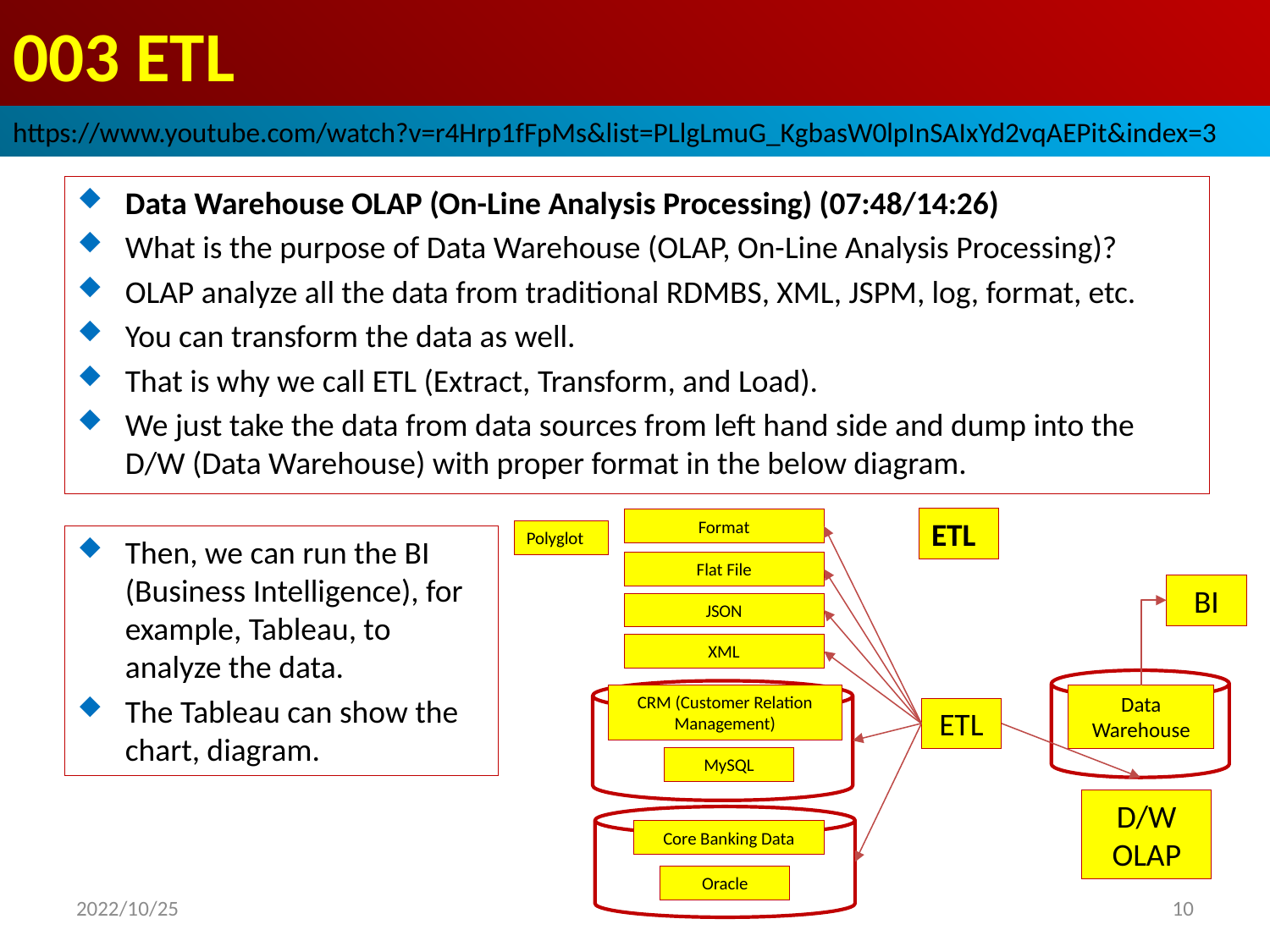

# 003 ETL
https://www.youtube.com/watch?v=r4Hrp1fFpMs&list=PLlgLmuG_KgbasW0lpInSAIxYd2vqAEPit&index=3
Data Warehouse OLAP (On-Line Analysis Processing) (07:48/14:26)
What is the purpose of Data Warehouse (OLAP, On-Line Analysis Processing)?
OLAP analyze all the data from traditional RDMBS, XML, JSPM, log, format, etc.
You can transform the data as well.
That is why we call ETL (Extract, Transform, and Load).
We just take the data from data sources from left hand side and dump into the D/W (Data Warehouse) with proper format in the below diagram.
ETL
Format
Polyglot
Then, we can run the BI (Business Intelligence), for example, Tableau, to analyze the data.
The Tableau can show the chart, diagram.
Flat File
BI
JSON
XML

Data Warehouse
CRM (Customer Relation Management)
ETL
MySQL
D/W
OLAP

Core Banking Data
Oracle
2022/10/25
10